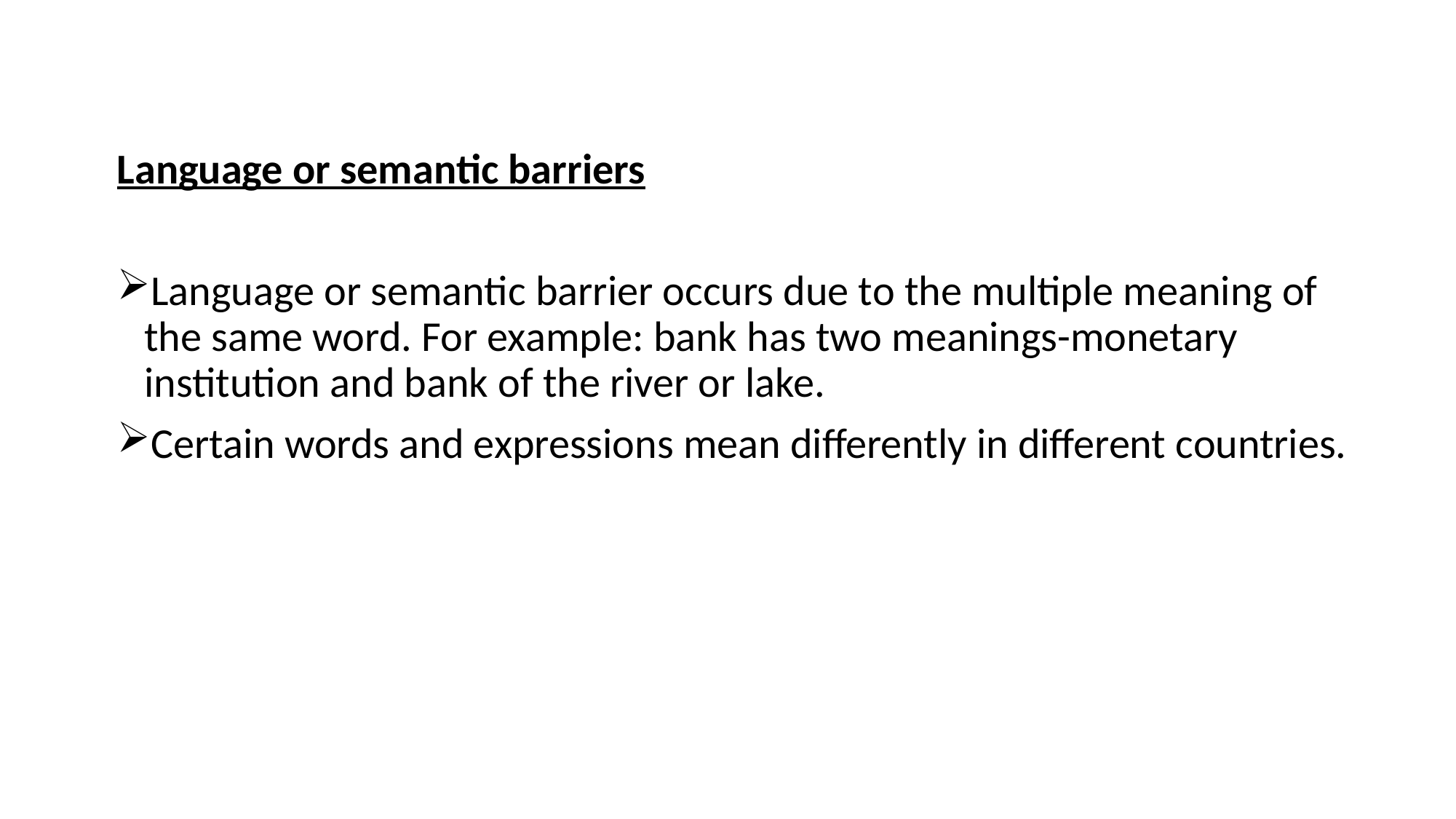

Language or semantic barriers

Language or semantic barrier occurs due to the multiple meaning of the same word. For example: bank has two meanings-monetary institution and bank of the river or lake.
Certain words and expressions mean differently in different countries.